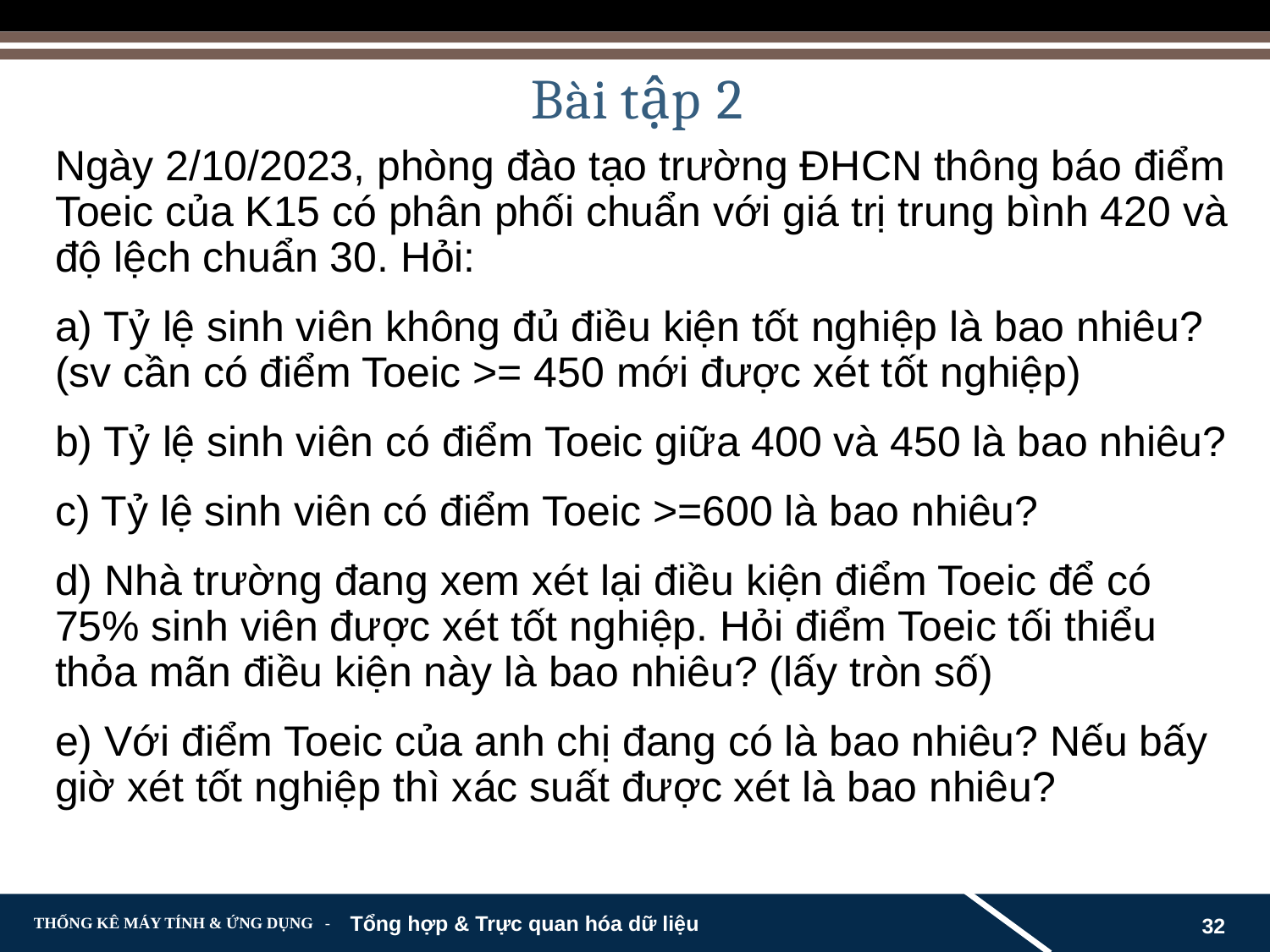

# Bài tập 2
Ngày 2/10/2023, phòng đào tạo trường ĐHCN thông báo điểm Toeic của K15 có phân phối chuẩn với giá trị trung bình 420 và độ lệch chuẩn 30. Hỏi:
a) Tỷ lệ sinh viên không đủ điều kiện tốt nghiệp là bao nhiêu? (sv cần có điểm Toeic >= 450 mới được xét tốt nghiệp)
b) Tỷ lệ sinh viên có điểm Toeic giữa 400 và 450 là bao nhiêu?
c) Tỷ lệ sinh viên có điểm Toeic >=600 là bao nhiêu?
d) Nhà trường đang xem xét lại điều kiện điểm Toeic để có 75% sinh viên được xét tốt nghiệp. Hỏi điểm Toeic tối thiểu thỏa mãn điều kiện này là bao nhiêu? (lấy tròn số)
e) Với điểm Toeic của anh chị đang có là bao nhiêu? Nếu bấy giờ xét tốt nghiệp thì xác suất được xét là bao nhiêu?

Tổng hợp & Trực quan hóa dữ liệu
32